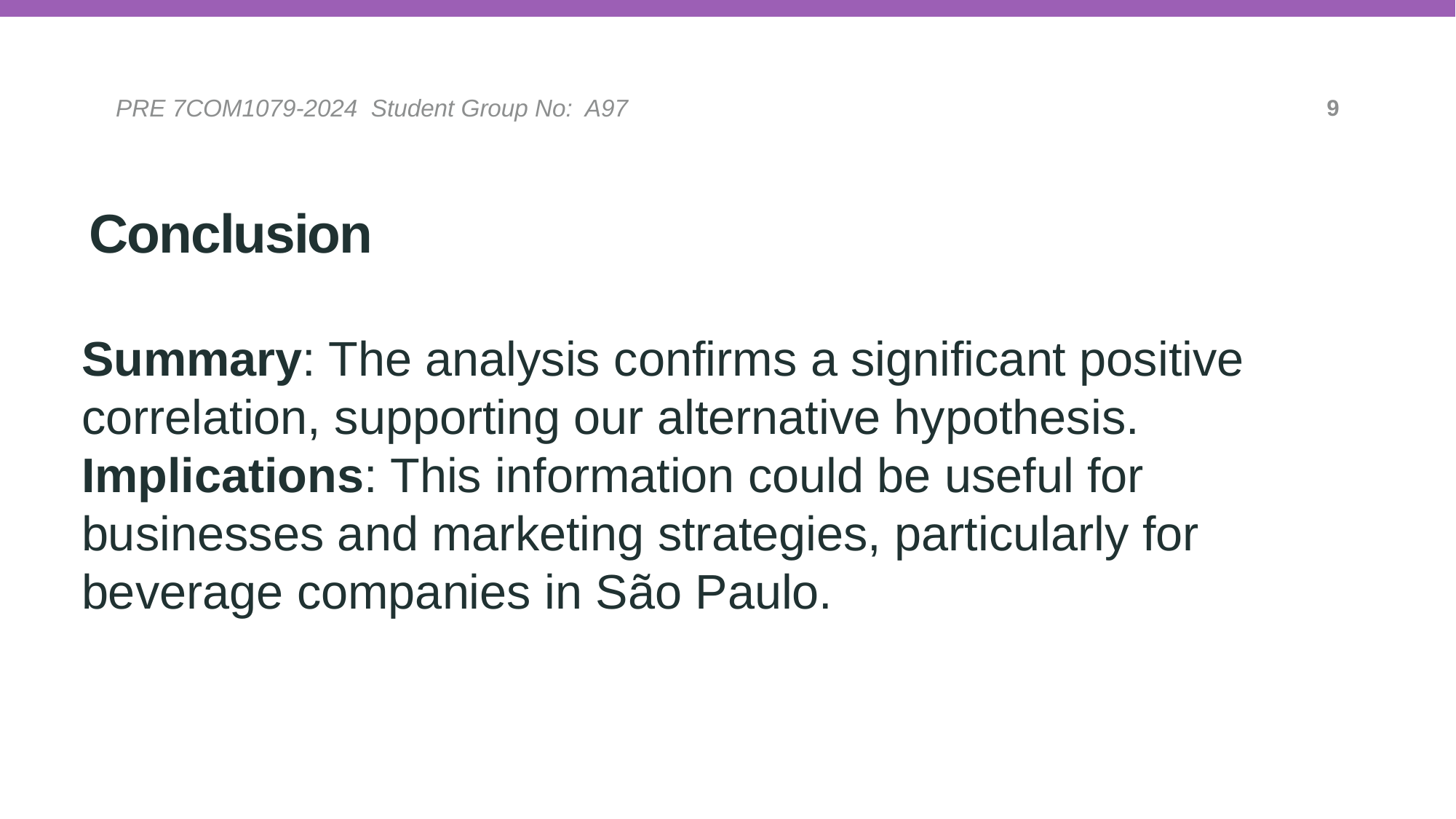

PRE 7COM1079-2024  Student Group No:  A97
9
# Conclusion
Summary: The analysis confirms a significant positive correlation, supporting our alternative hypothesis.
Implications: This information could be useful for businesses and marketing strategies, particularly for beverage companies in São Paulo.